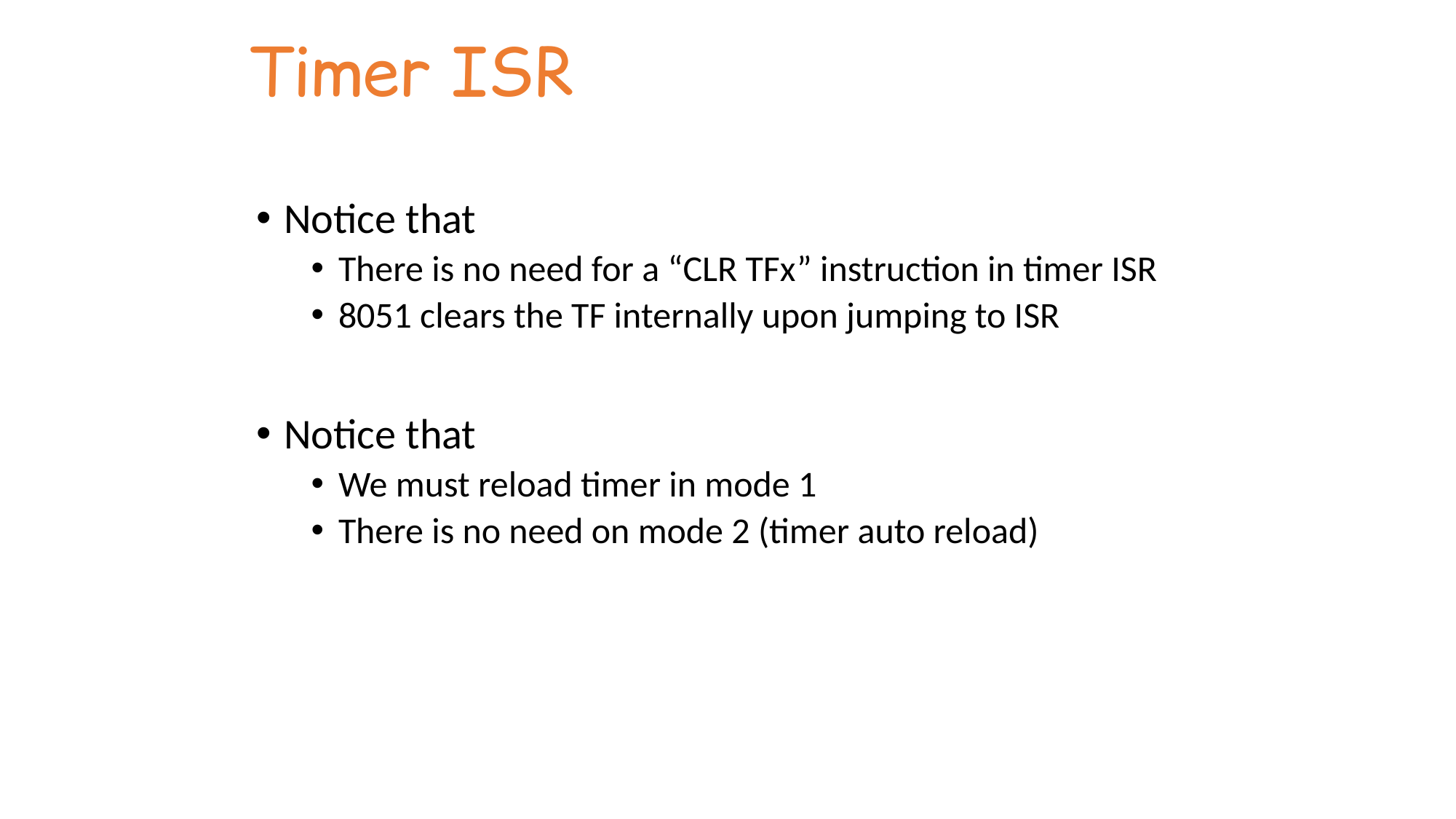

# Timer ISR
Notice that
There is no need for a “CLR TFx” instruction in timer ISR
8051 clears the TF internally upon jumping to ISR

Notice that
We must reload timer in mode 1
There is no need on mode 2 (timer auto reload)